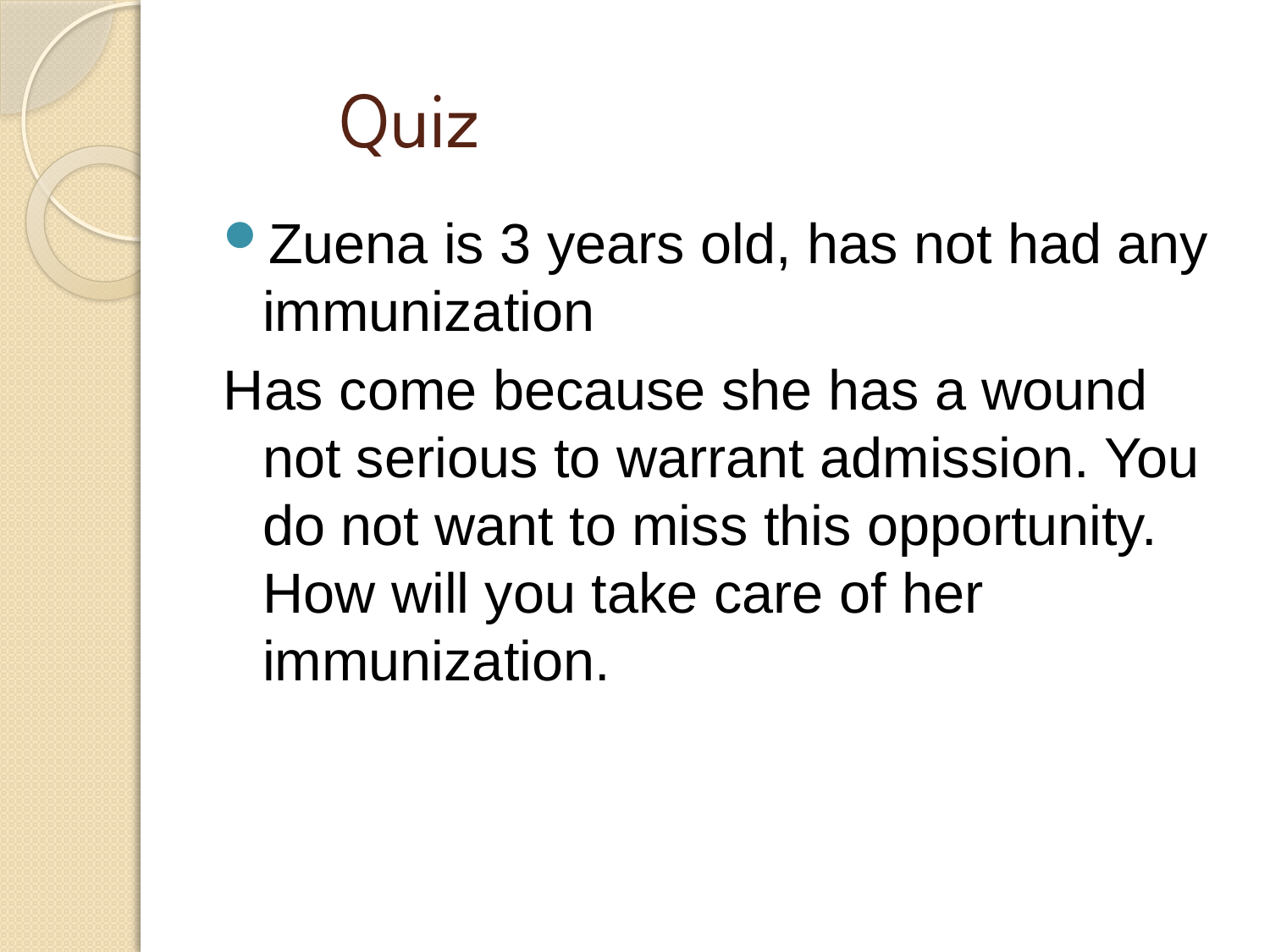

# Quiz
Zuena is 3 years old, has not had any immunization
Has come because she has a wound not serious to warrant admission. You do not want to miss this opportunity.   How will you take care of her immunization.